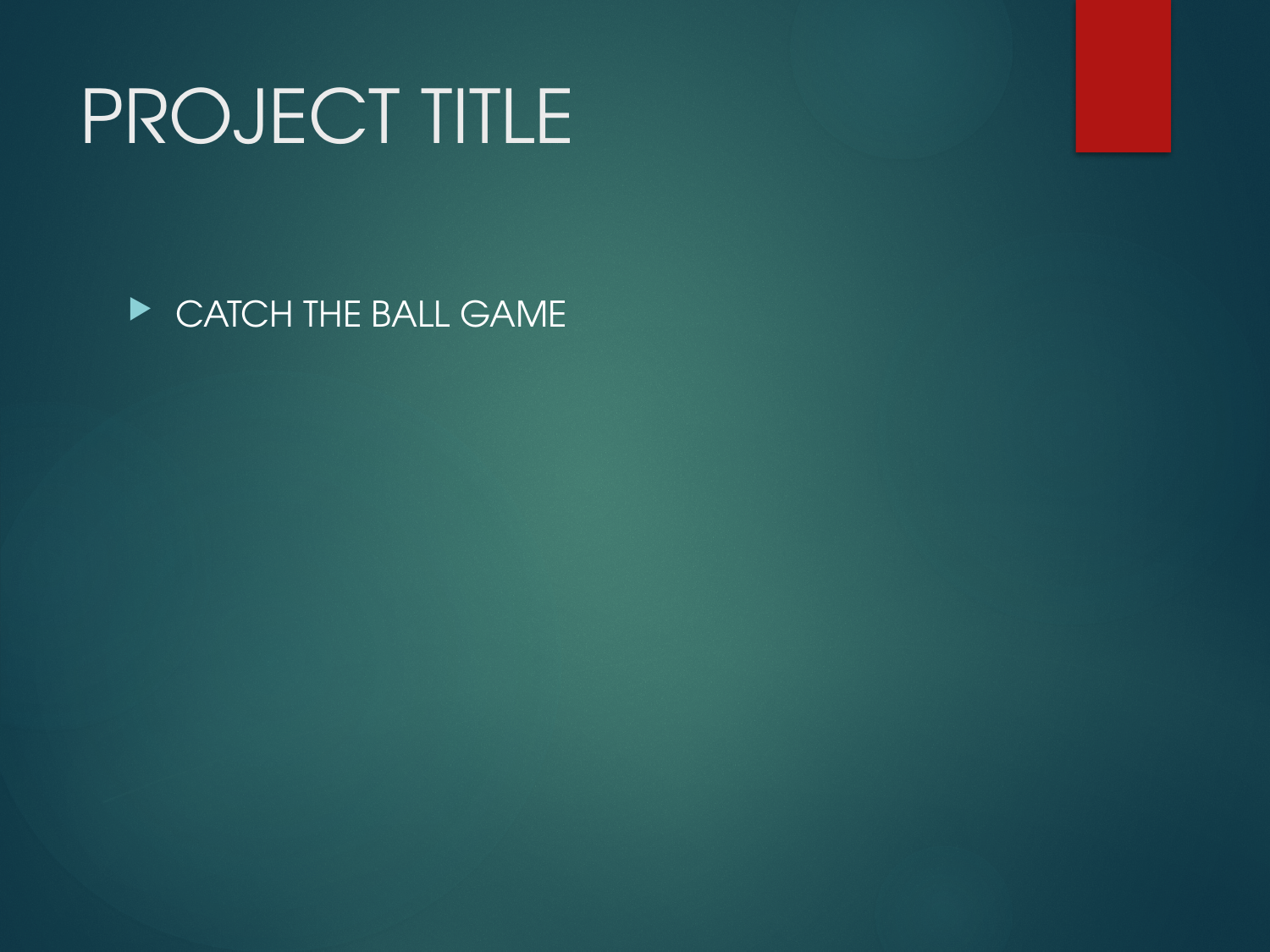

# PROJECT TITLE
CATCH THE BALL GAME